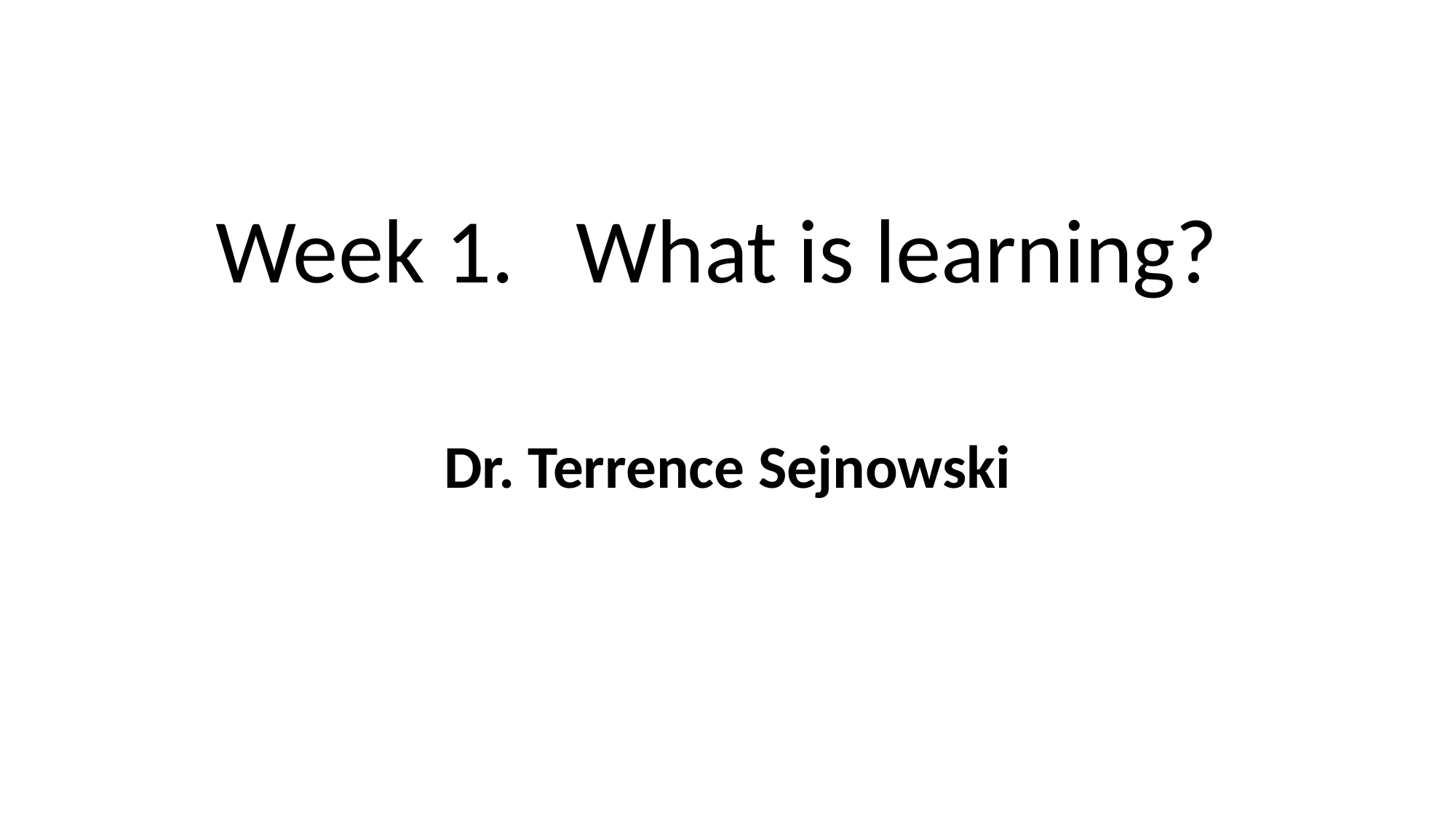

# Week 1.   What is learning?
Dr. Terrence Sejnowski